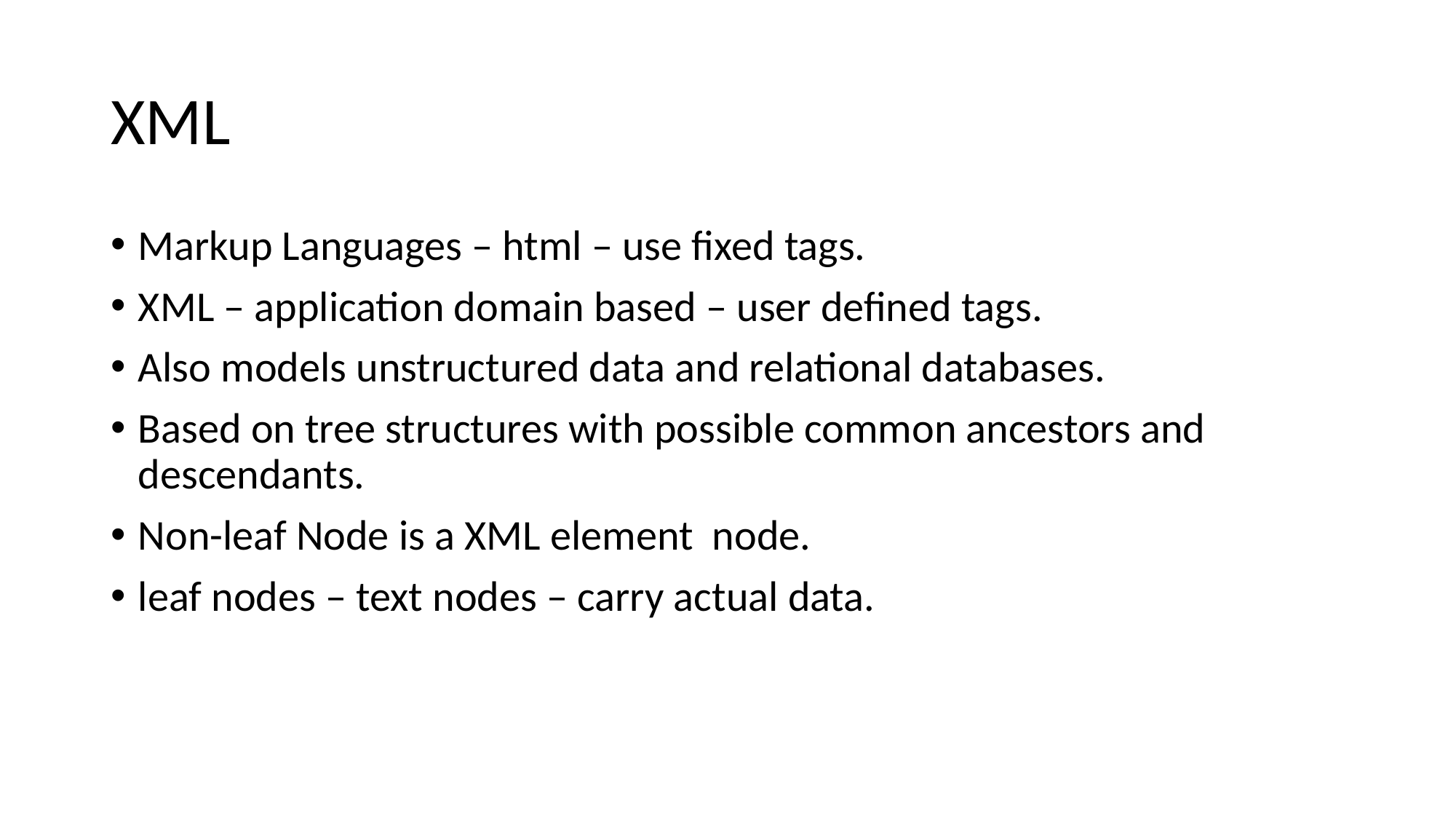

# XML
Markup Languages – html – use fixed tags.
XML – application domain based – user defined tags.
Also models unstructured data and relational databases.
Based on tree structures with possible common ancestors and descendants.
Non-leaf Node is a XML element  node.
leaf nodes – text nodes – carry actual data.